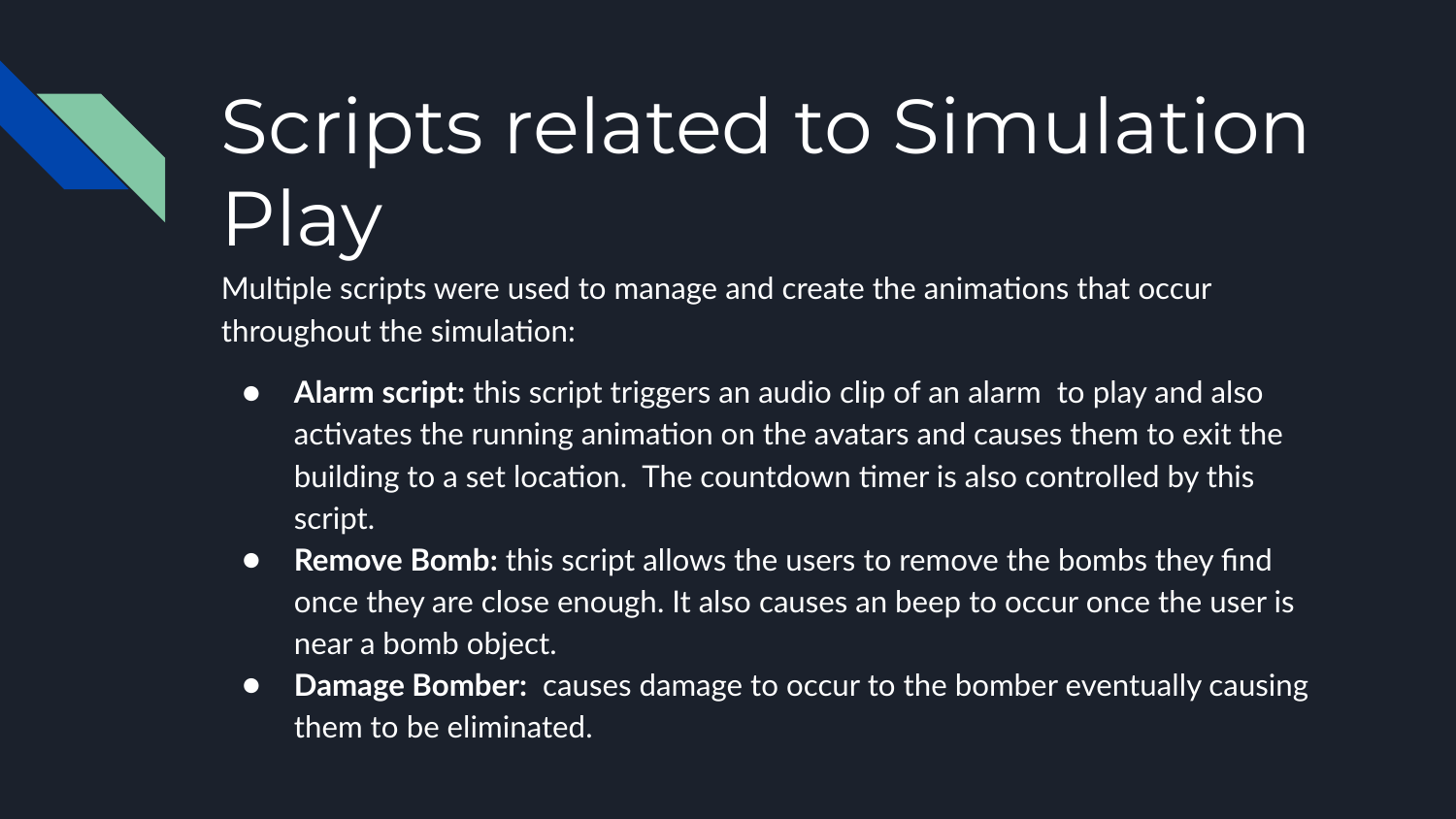

# Scripts related to Simulation Play
Multiple scripts were used to manage and create the animations that occur throughout the simulation:
Alarm script: this script triggers an audio clip of an alarm  to play and also activates the running animation on the avatars and causes them to exit the building to a set location.  The countdown timer is also controlled by this script.
Remove Bomb: this script allows the users to remove the bombs they find once they are close enough. It also causes an beep to occur once the user is near a bomb object.
Damage Bomber:  causes damage to occur to the bomber eventually causing them to be eliminated.